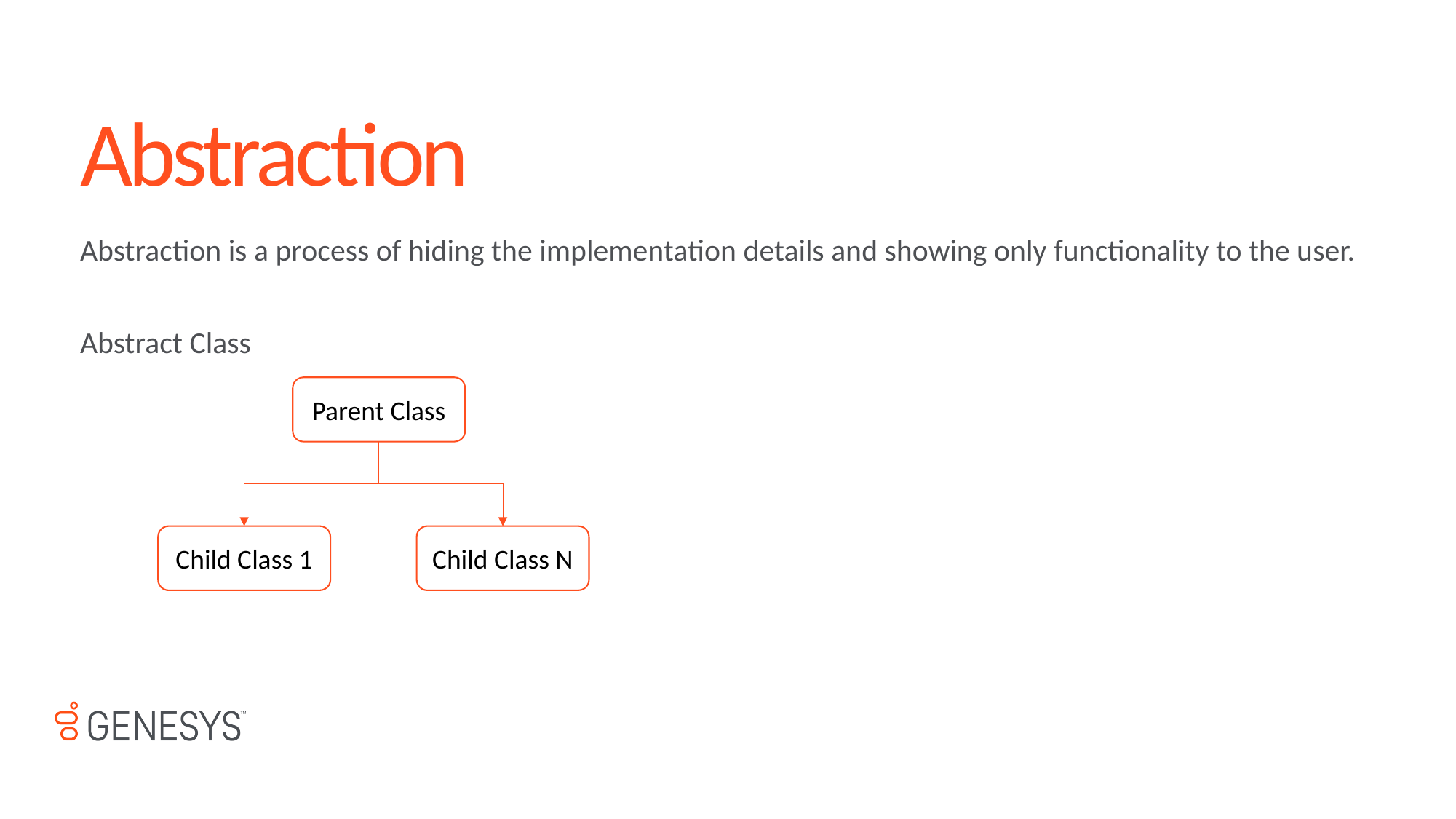

# Abstraction
Abstraction is a process of hiding the implementation details and showing only functionality to the user.
Abstract Class
Parent Class
Child Class 1
Child Class N